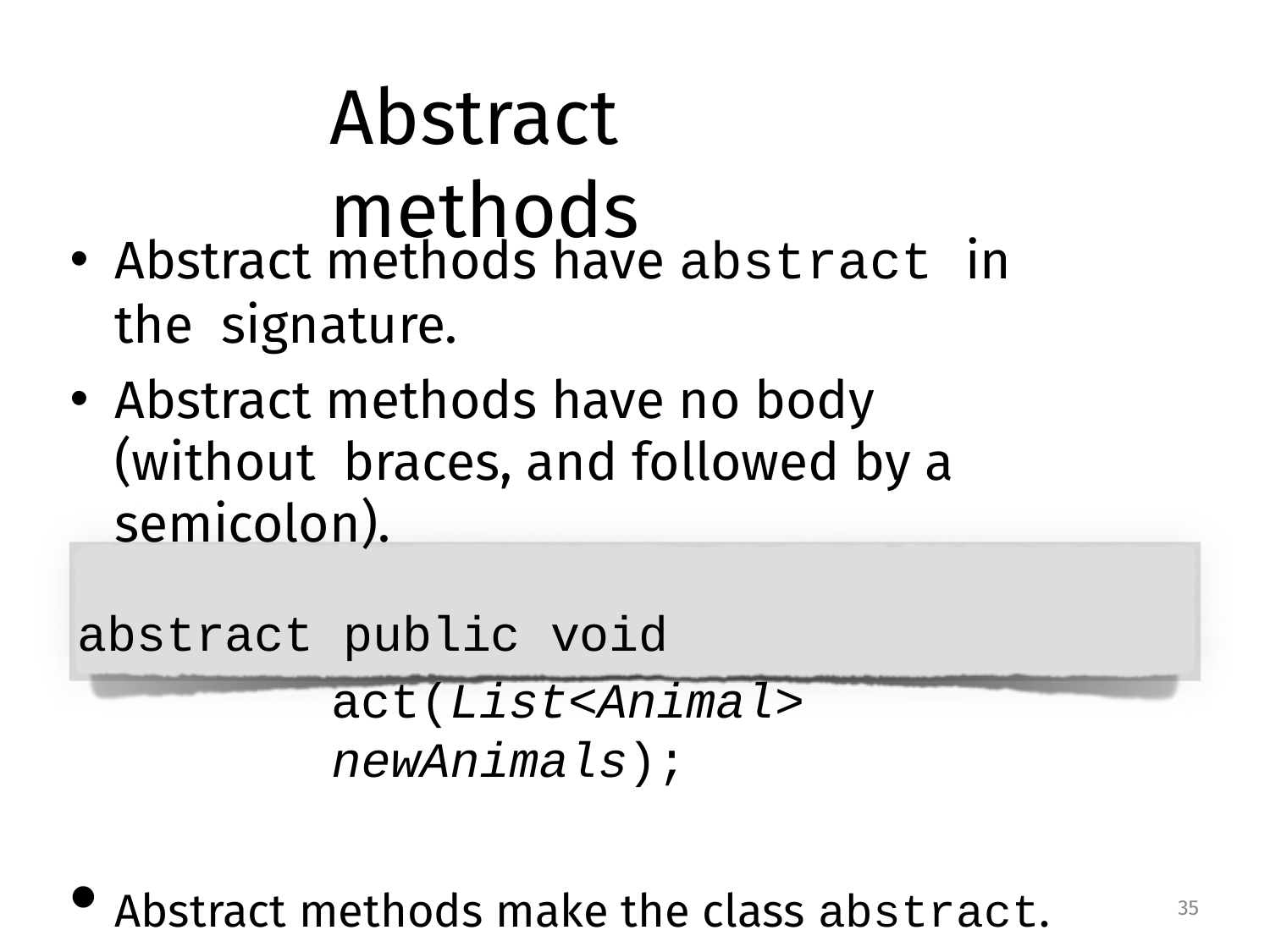

# Abstract methods
Abstract methods have abstract in the  signature.
Abstract methods have no body (without  braces, and followed by a semicolon).
abstract public void
act(List<Animal> newAnimals);

Abstract methods make the class abstract.

35